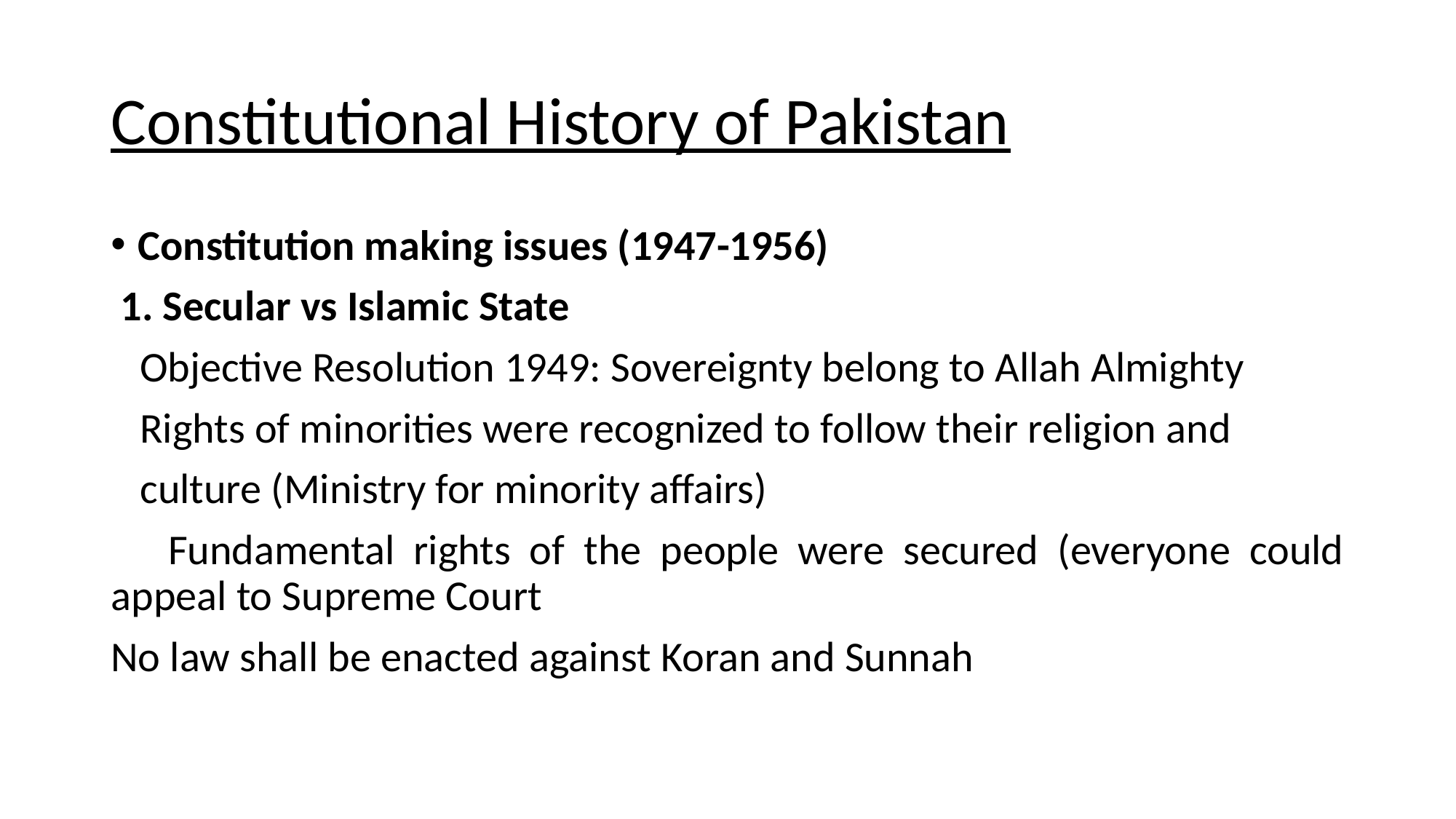

# Constitutional History of Pakistan
Constitution making issues (1947-1956)
 1. Secular vs Islamic State
   Objective Resolution 1949: Sovereignty belong to Allah Almighty
   Rights of minorities were recognized to follow their religion and
   culture (Ministry for minority affairs)
   Fundamental rights of the people were secured (everyone could appeal to Supreme Court
No law shall be enacted against Koran and Sunnah